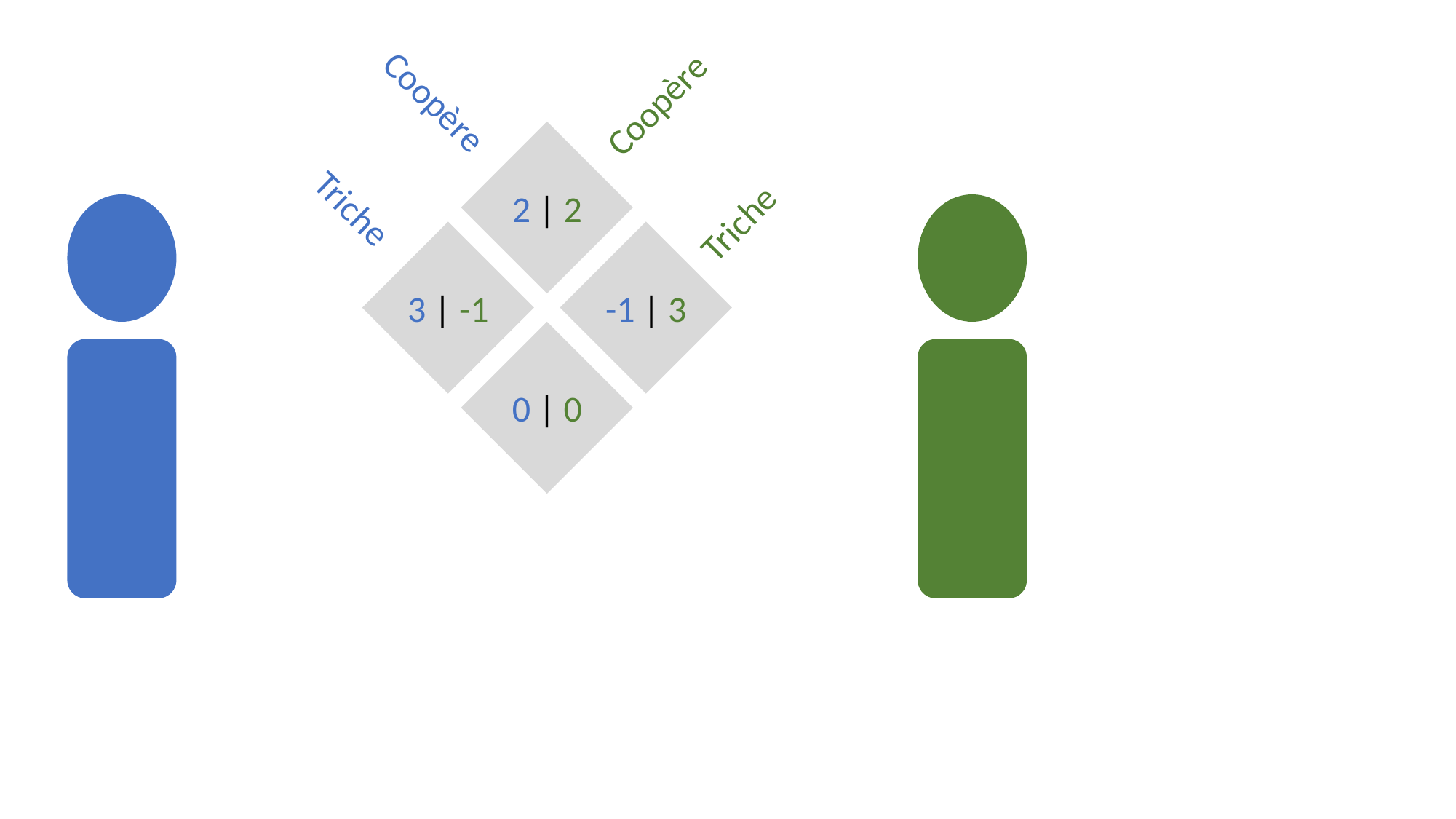

Coopère
Triche
Coopère
2 | 2
Triche

3 | -1
-1 | 3
0 | 0